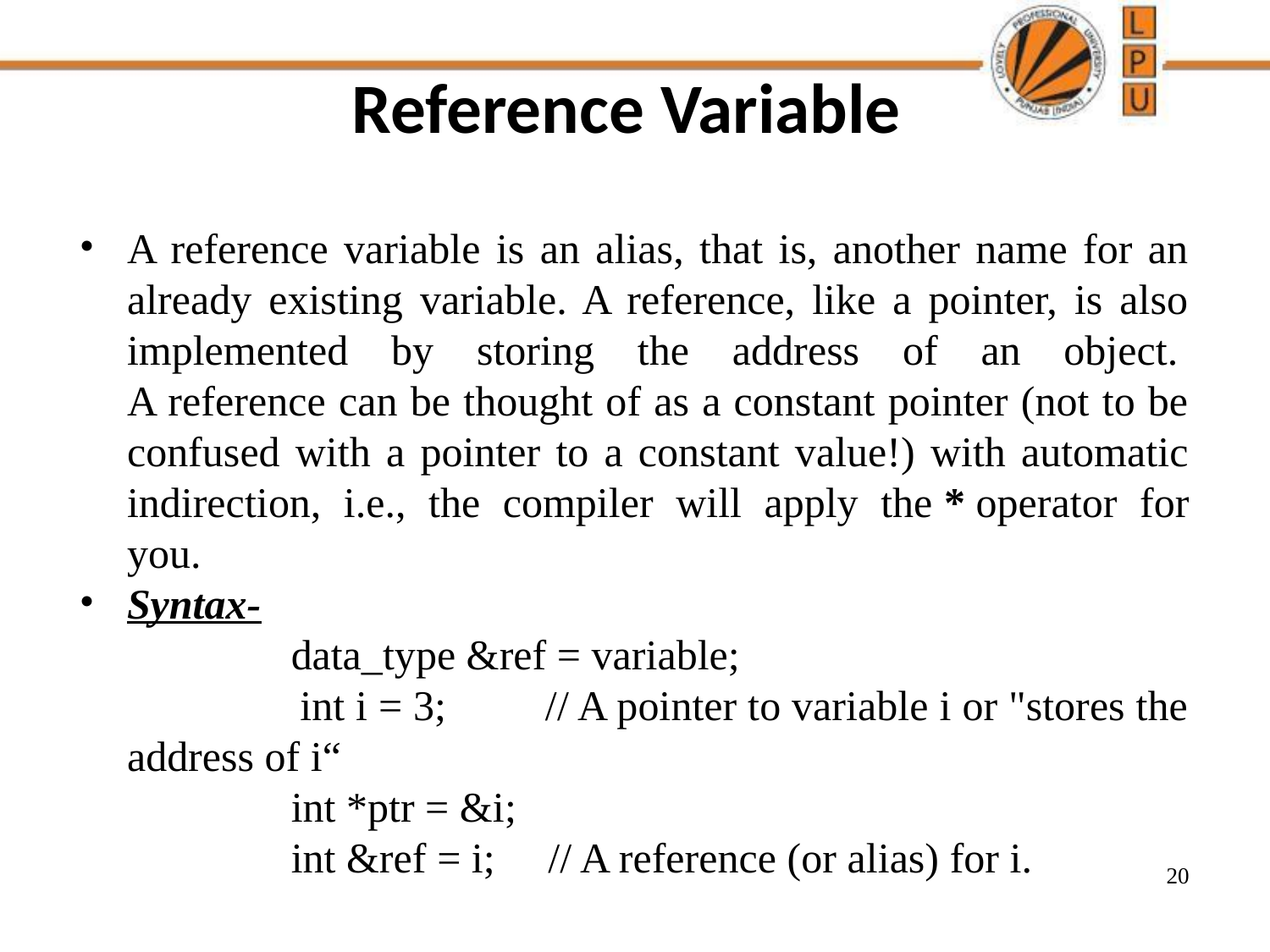

# Reference Variable
A reference variable is an alias, that is, another name for an already existing variable. A reference, like a pointer, is also implemented by storing the address of an object. 
A reference can be thought of as a constant pointer (not to be confused with a pointer to a constant value!) with automatic indirection, i.e., the compiler will apply the * operator for you.
Syntax-
                    data_type &ref = variable;
                    int i = 3;         // A pointer to variable i or "stores the address of i“
                    int *ptr = &i;
                    int &ref = i;     // A reference (or alias) for i.

20